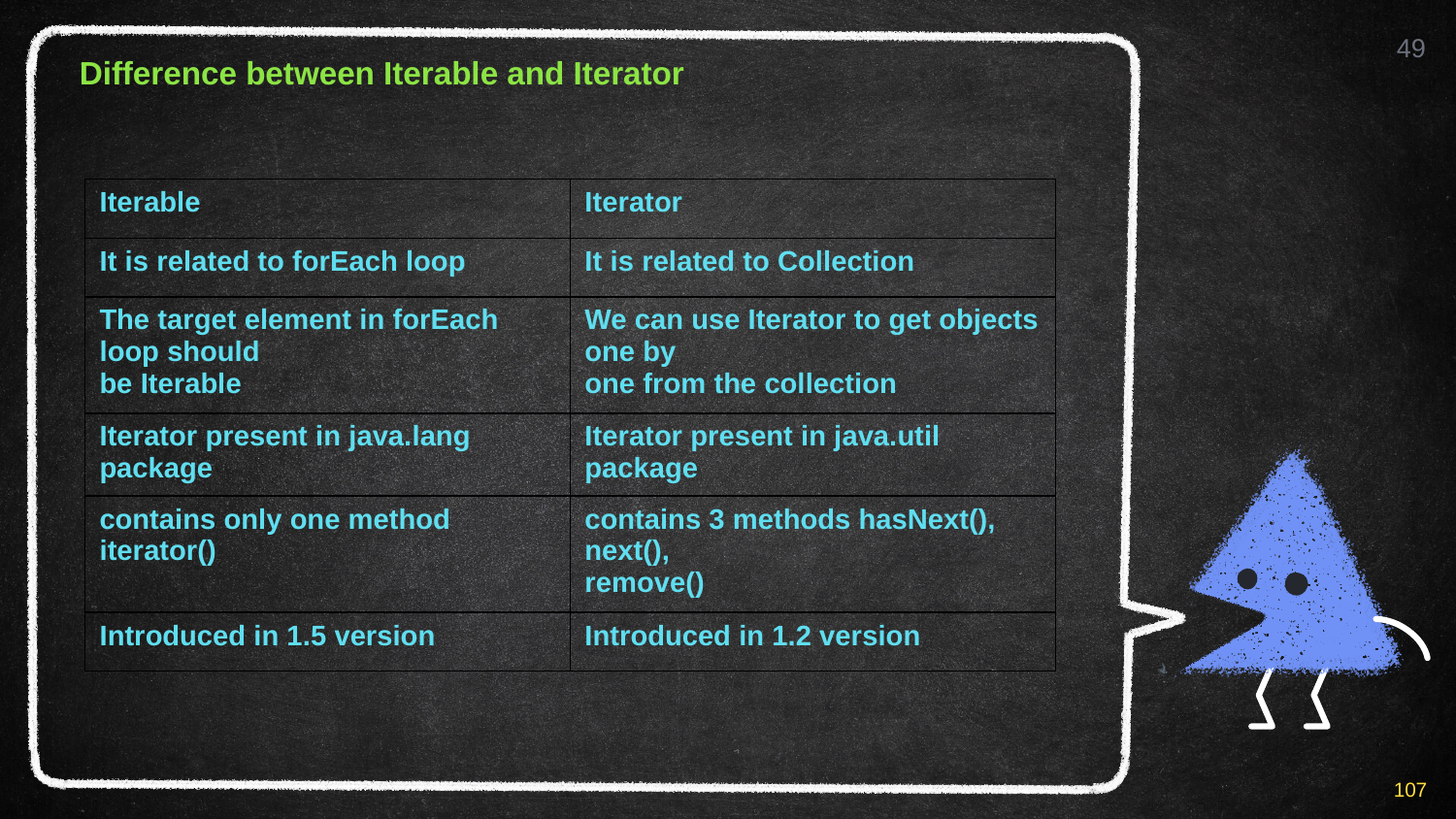

49
Difference between Iterable and Iterator
| Iterable | Iterator |
| --- | --- |
| It is related to forEach loop | It is related to Collection |
| The target element in forEach loop should be Iterable | We can use Iterator to get objects one by one from the collection |
| Iterator present in java.lang package | Iterator present in java.util package |
| contains only one method iterator() | contains 3 methods hasNext(), next(), remove() |
| Introduced in 1.5 version | Introduced in 1.2 version |
107